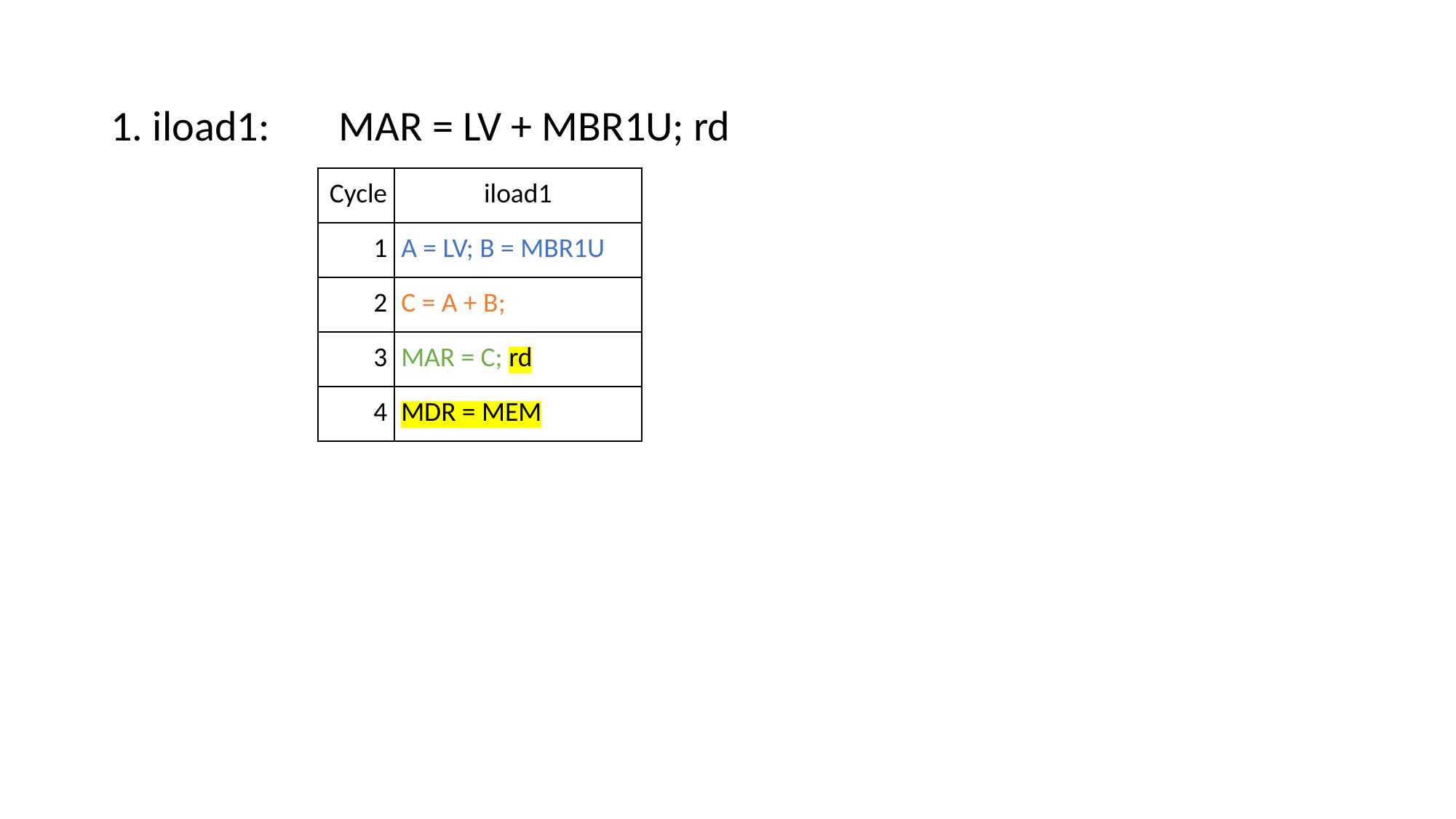

1. iload1:	 MAR = LV + MBR1U; rd
| Cycle | iload1 |
| --- | --- |
| 1 | A = LV; B = MBR1U |
| 2 | C = A + B; |
| 3 | MAR = C; rd |
| 4 | MDR = MEM |